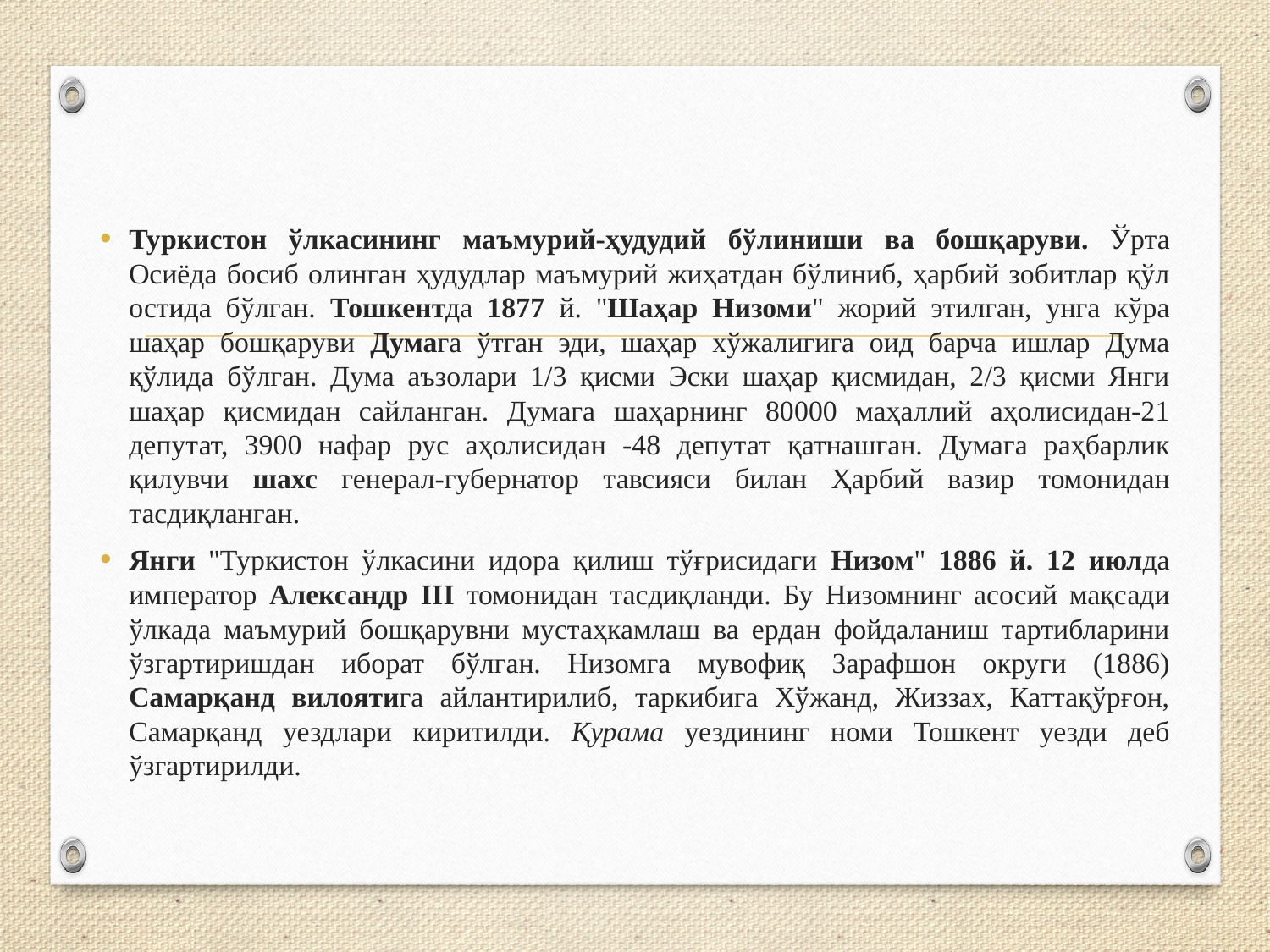

Туркистон ўлкасининг маъмурий-ҳудудий бўлиниши ва бошқаруви. Ўрта Осиёда босиб олинган ҳудудлар маъмурий жиҳатдан бўлиниб, ҳарбий зобитлар қўл остида бўлган. Тошкентда 1877 й. "Шаҳар Низоми" жорий этилган, унга кўра шаҳар бошқаруви Думага ўтган эди, шаҳар хўжалигига оид барча ишлар Дума қўлида бўлган. Дума аъзолари 1/3 қисми Эски шаҳар қисмидан, 2/3 қисми Янги шаҳар қисмидан сайланган. Думага шаҳарнинг 80000 маҳаллий аҳолисидан-21 депутат, 3900 нафар рус аҳолисидан -48 депутат қатнашган. Думага раҳбарлик қилувчи шахс генерал-губернатор тавсияси билан Ҳарбий вазир томонидан тасдиқланган.
Янги "Туркистон ўлкасини идора қилиш тўғрисидаги Низом" 1886 й. 12 июлда император Александр III томонидан тасдиқланди. Бу Низомнинг асосий мақсади ўлкада маъмурий бошқарувни мустаҳкамлаш ва ердан фойдаланиш тартибларини ўзгартиришдан иборат бўлган. Низомга мувофиқ Зарафшон округи (1886) Самарқанд вилоятига айлантирилиб, таркибига Хўжанд, Жиззах, Каттақўрғон, Самарқанд уездлари киритилди. Қурама уездининг номи Тошкент уезди деб ўзгартирилди.